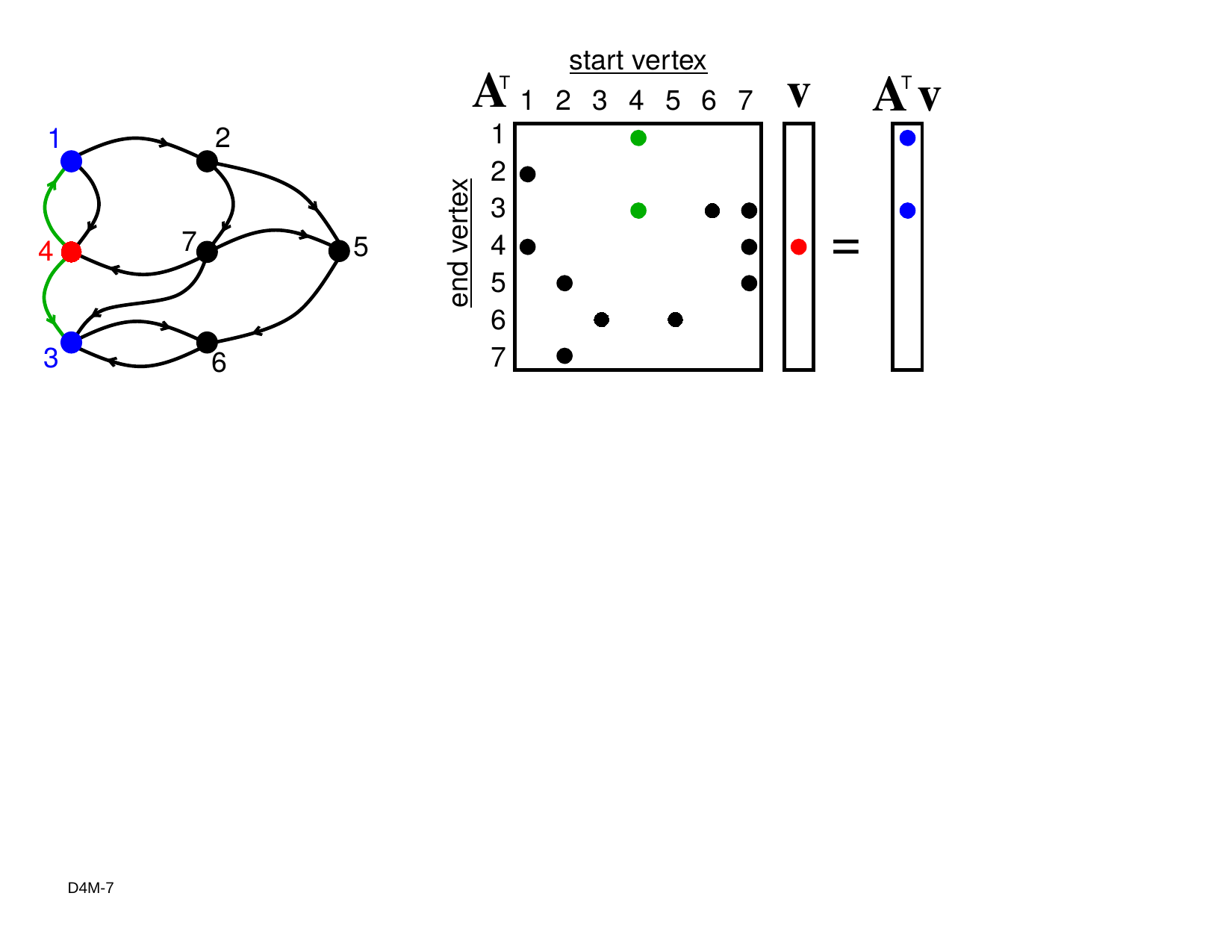

start vertex
A
T
1
2
3
4
5
6
7
1
2
3
4
5
6
7

end vertex

v
A v
T

=
2
1

7

5

4

3
6